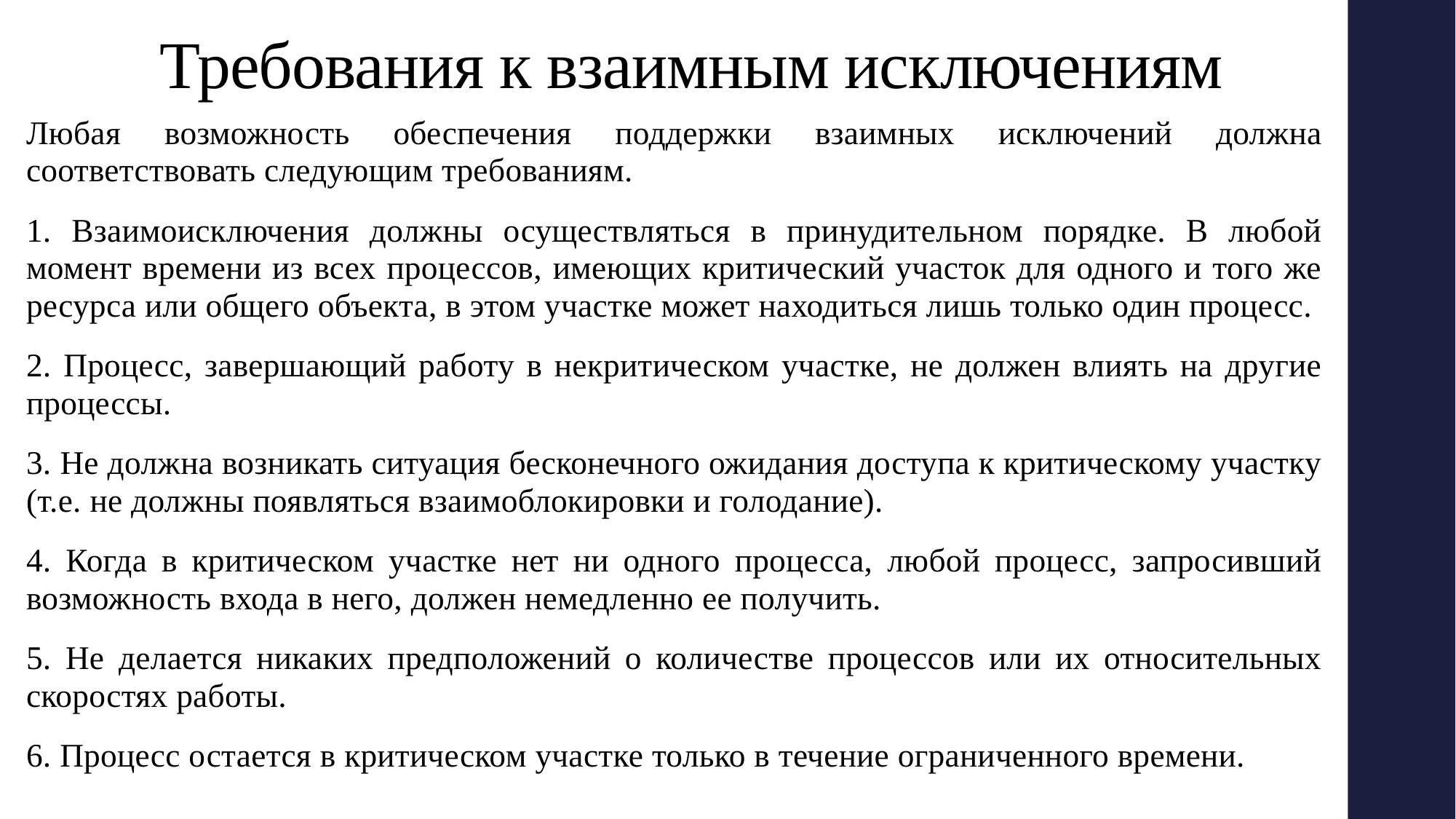

# Требования к взаимным исключениям
Любая возможность обеспечения поддержки взаимных исключений должна соответствовать следующим требованиям.
1. Взаимоисключения должны осуществляться в принудительном порядке. В любой момент времени из всех процессов, имеющих критический участок для одного и того же ресурса или общего объекта, в этом участке может находиться лишь только один процесс.
2. Процесс, завершающий работу в некритическом участке, не должен влиять на другие процессы.
3. Не должна возникать ситуация бесконечного ожидания доступа к критическому участку (т.е. не должны появляться взаимоблокировки и голодание).
4. Когда в критическом участке нет ни одного процесса, любой процесс, запросивший возможность входа в него, должен немедленно ее получить.
5. Не делается никаких предположений о количестве процессов или их относительных скоростях работы.
6. Процесс остается в критическом участке только в течение ограниченного времени.